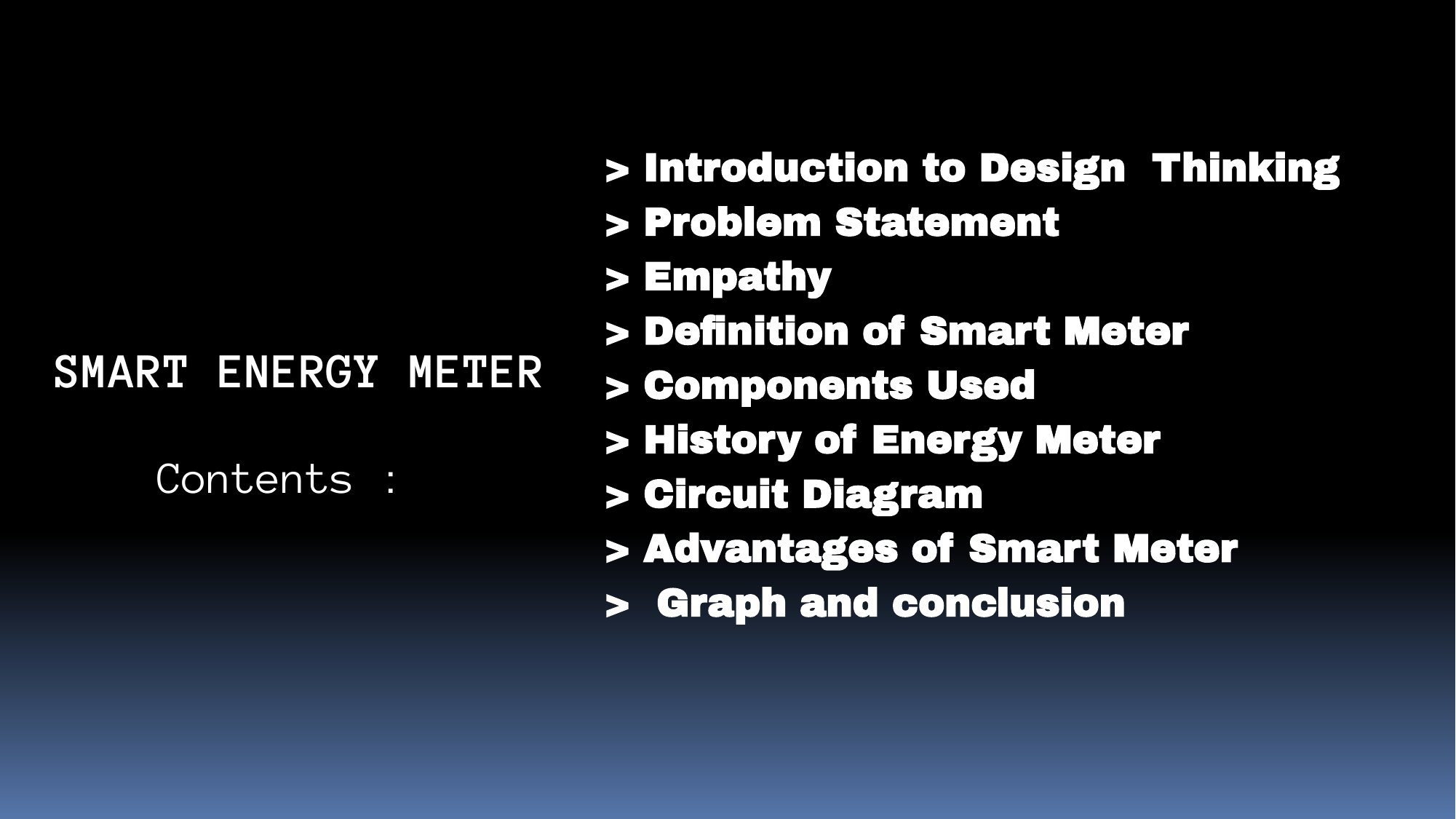

> Introduction to Design  Thinking
> Problem Statement
> Empathy
> Definition of Smart Meter
> Components Used
> History of Energy Meter
> Circuit Diagram
> Advantages of Smart Meter
>  Graph and conclusion

SMART ENERGY METER
Contents :